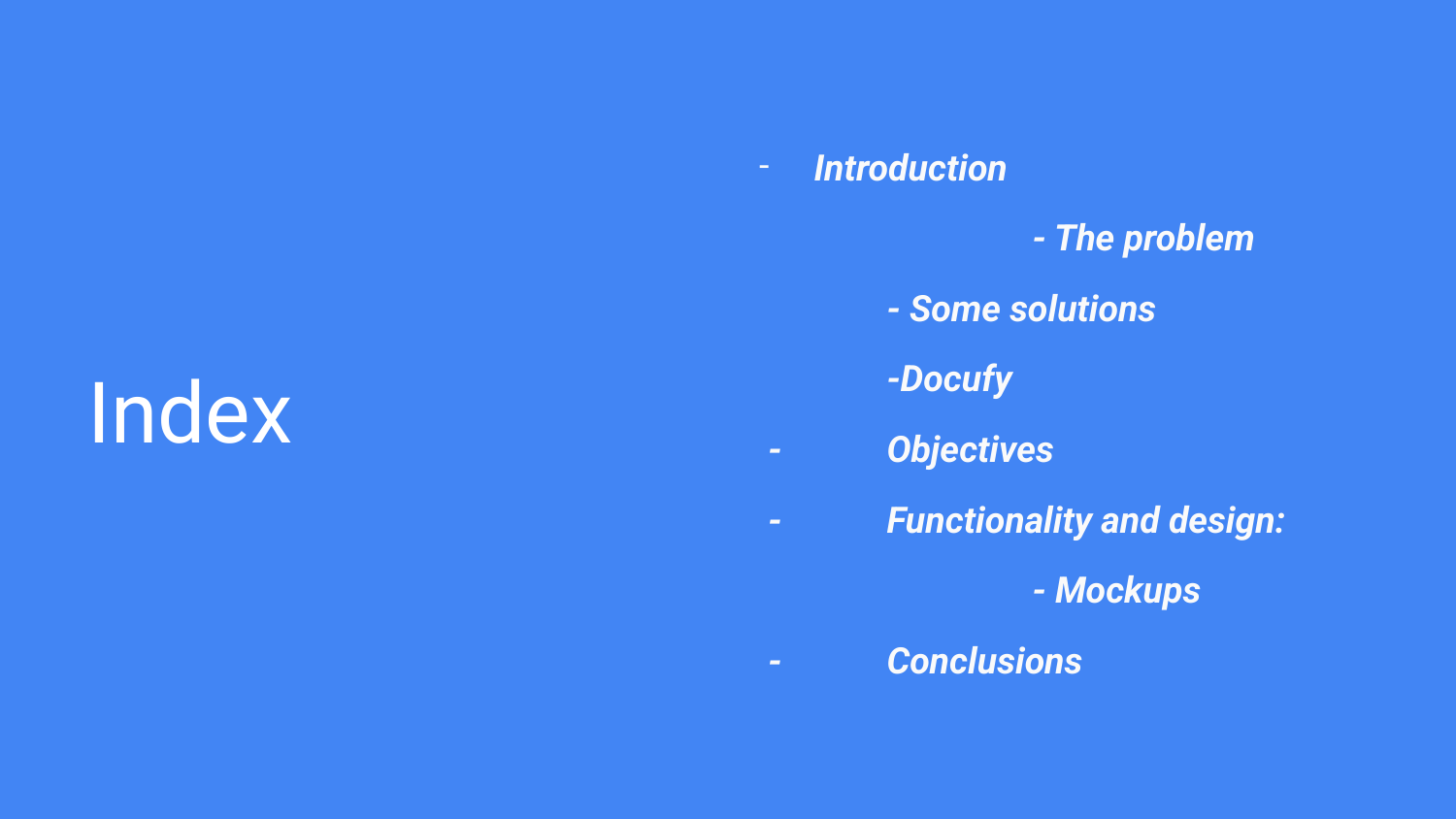

Introduction
		- The problem
- Some solutions
-Docufy
   - 	Objectives
   - 	Functionality and design:
		- Mockups
   - 	Conclusions
# Index